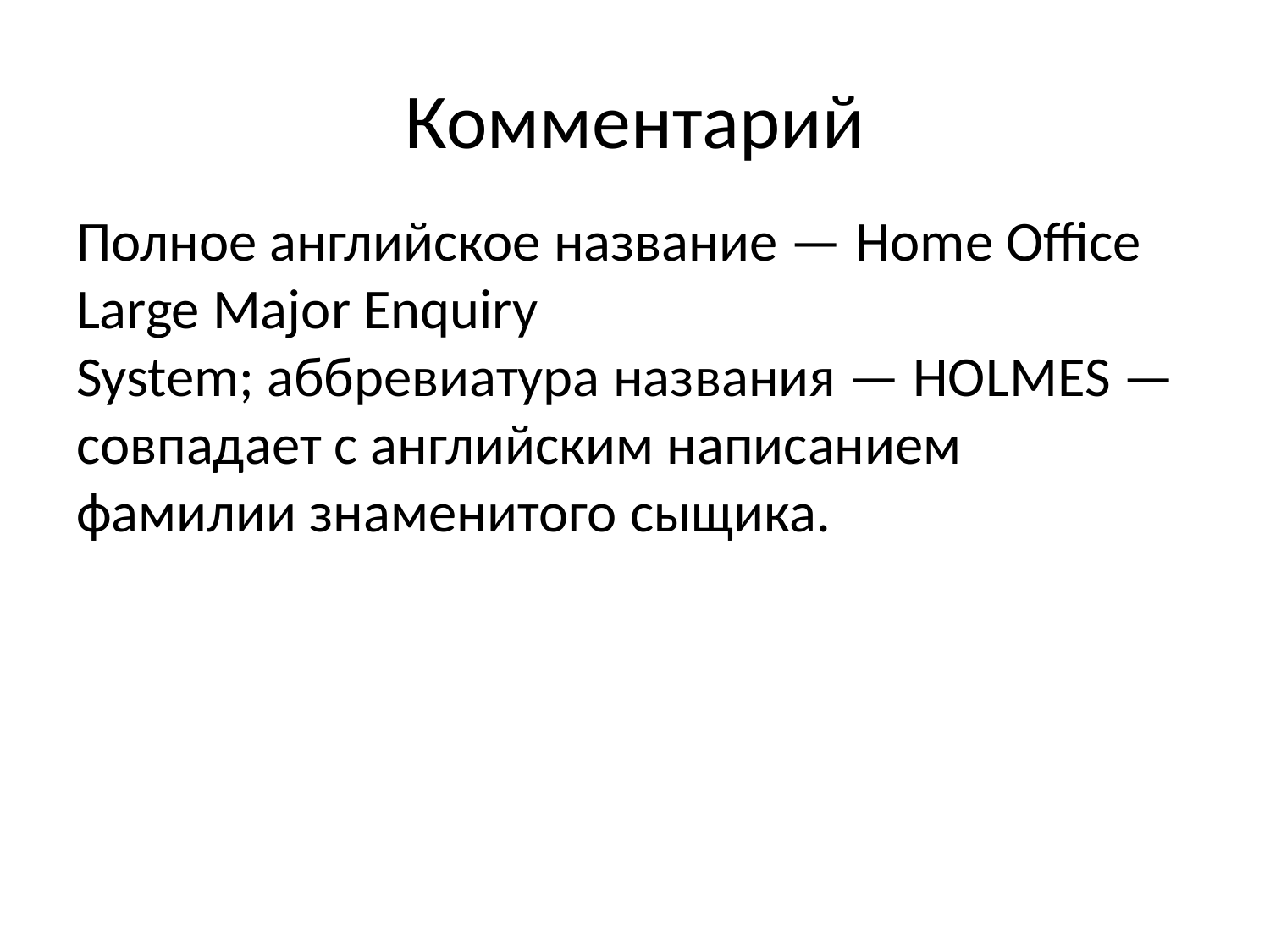

# Комментарий
Полное английское название — Home Office Large Major Enquiry System; аббревиатура названия — HOLMES — совпадает с английским написанием фамилии знаменитого сыщика.